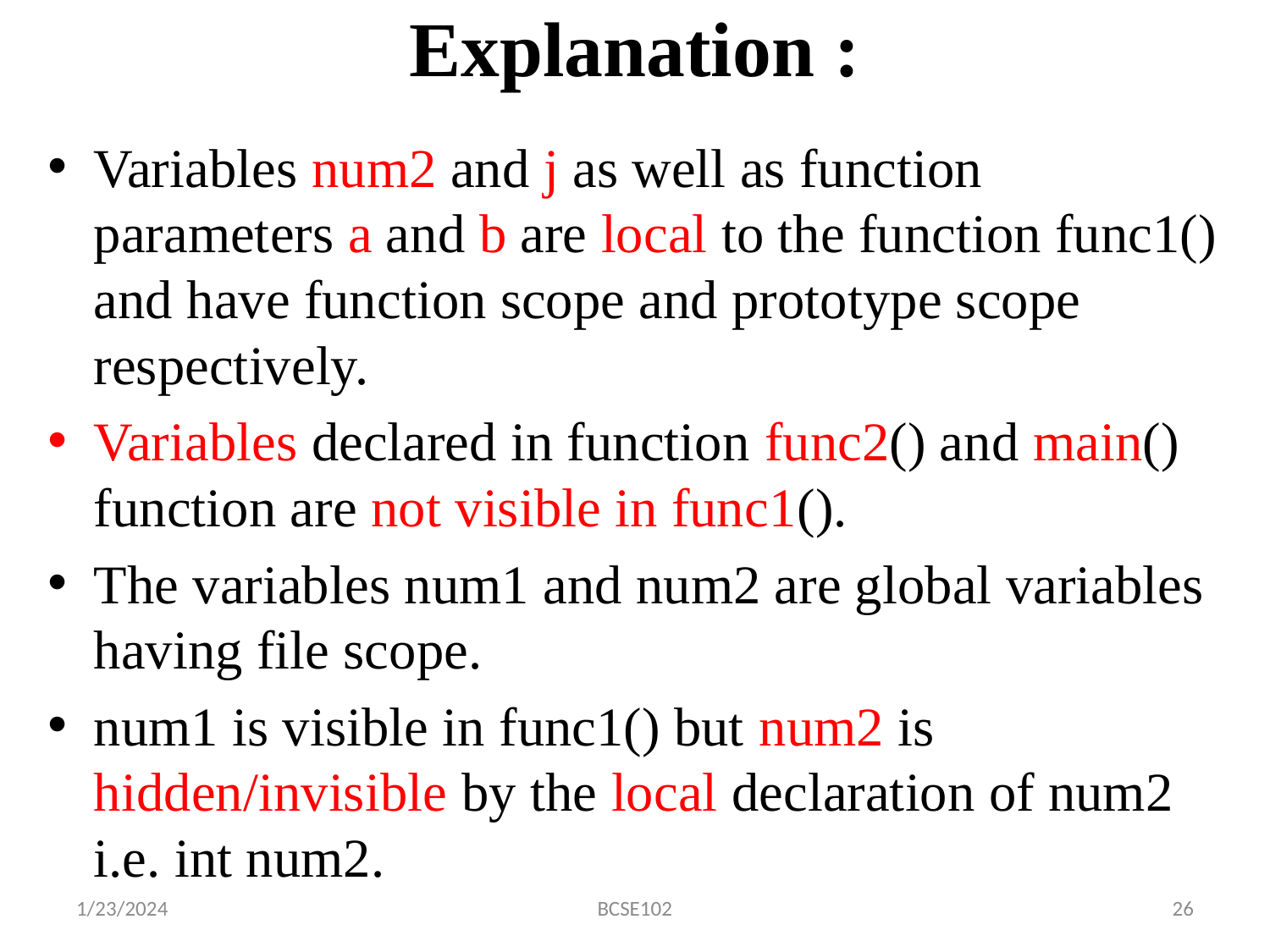

# Explanation :
Variables num2 and j as well as function parameters a and b are local to the function func1() and have function scope and prototype scope respectively.
Variables declared in function func2() and main() function are not visible in func1().
The variables num1 and num2 are global variables having file scope.
num1 is visible in func1() but num2 is hidden/invisible by the local declaration of num2 i.e. int num2.
1/23/2024
BCSE102
26